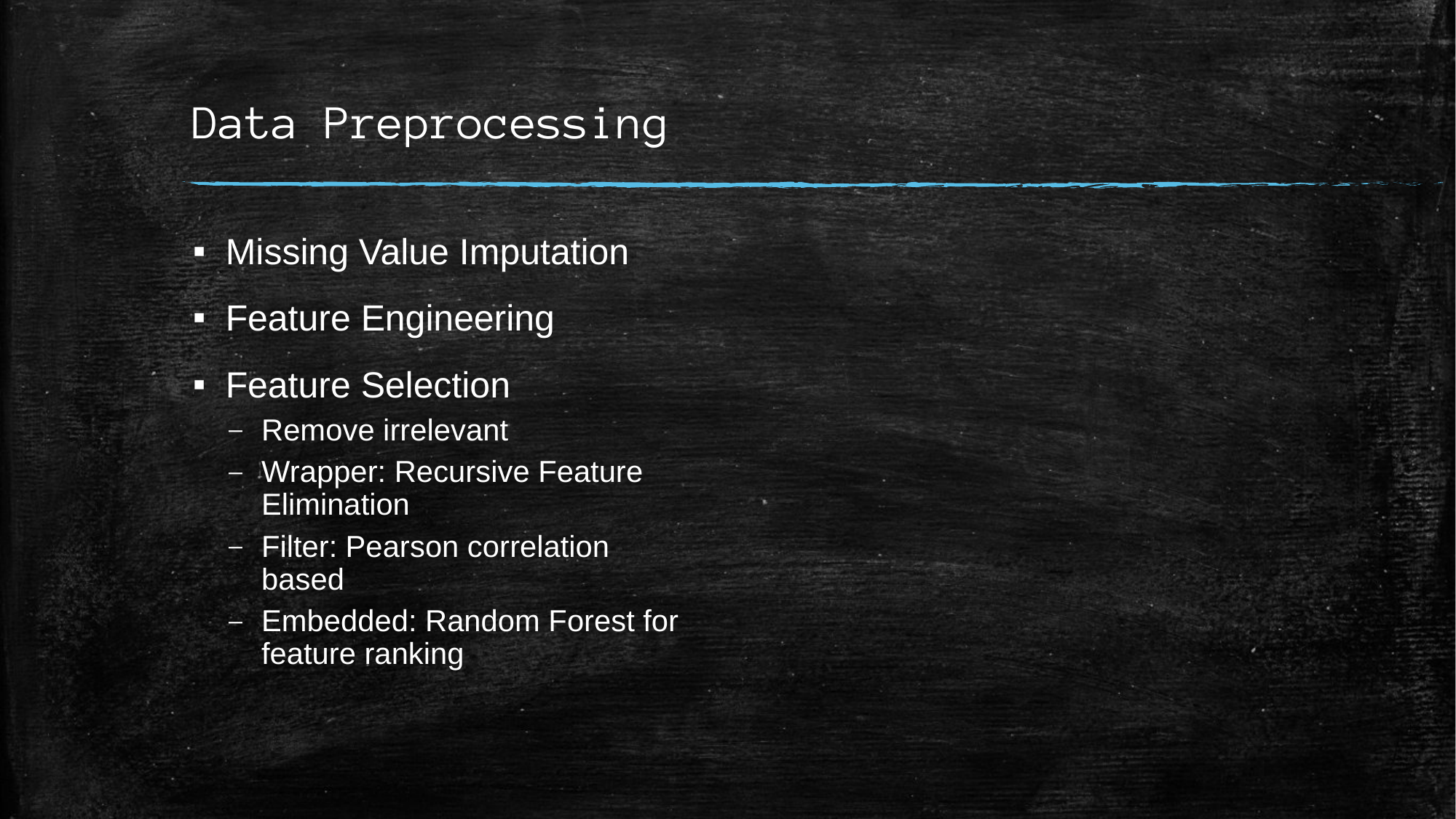

# Data Preprocessing
Missing Value Imputation
Feature Engineering
Feature Selection
Remove irrelevant
Wrapper: Recursive Feature Elimination
Filter: Pearson correlation based
Embedded: Random Forest for feature ranking